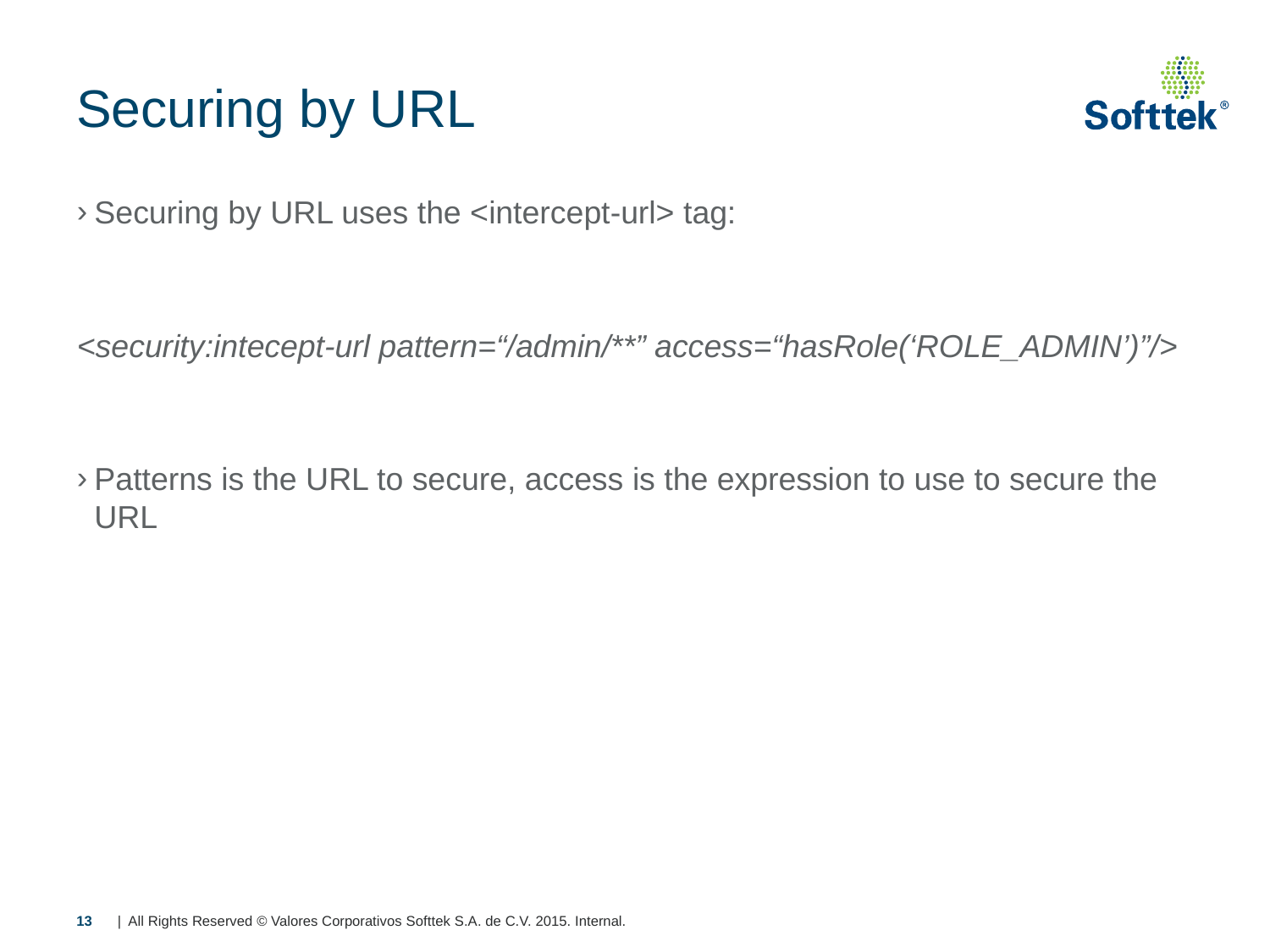

# Securing by URL
Securing by URL uses the <intercept-url> tag:

<security:intecept-url pattern=“/admin/**” access=“hasRole(‘ROLE_ADMIN’)”/>

Patterns is the URL to secure, access is the expression to use to secure the URL
13